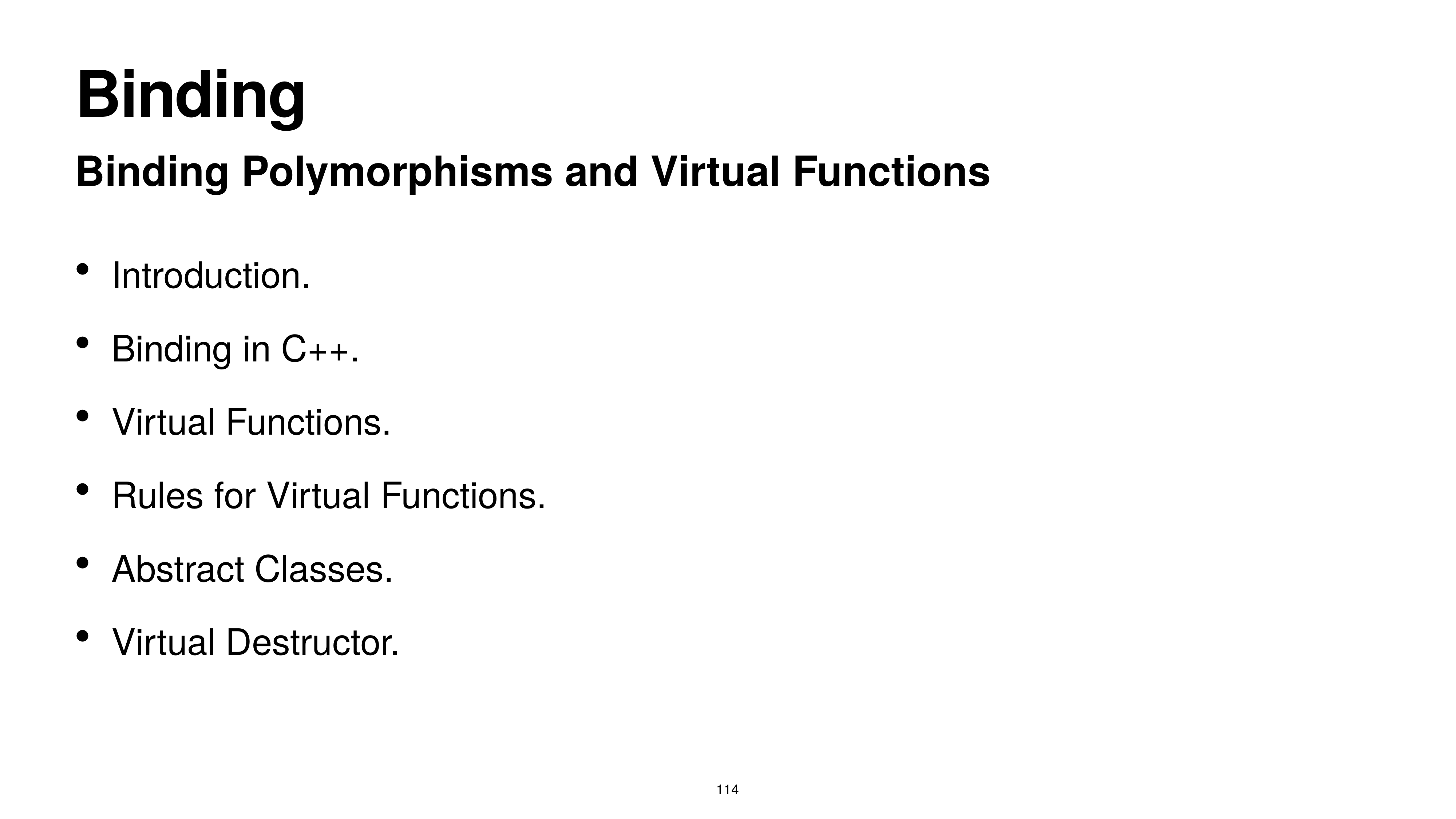

# Binding
Binding Polymorphisms and Virtual Functions
Introduction.
Binding in C++.
Virtual Functions.
Rules for Virtual Functions.
Abstract Classes.
Virtual Destructor.
114